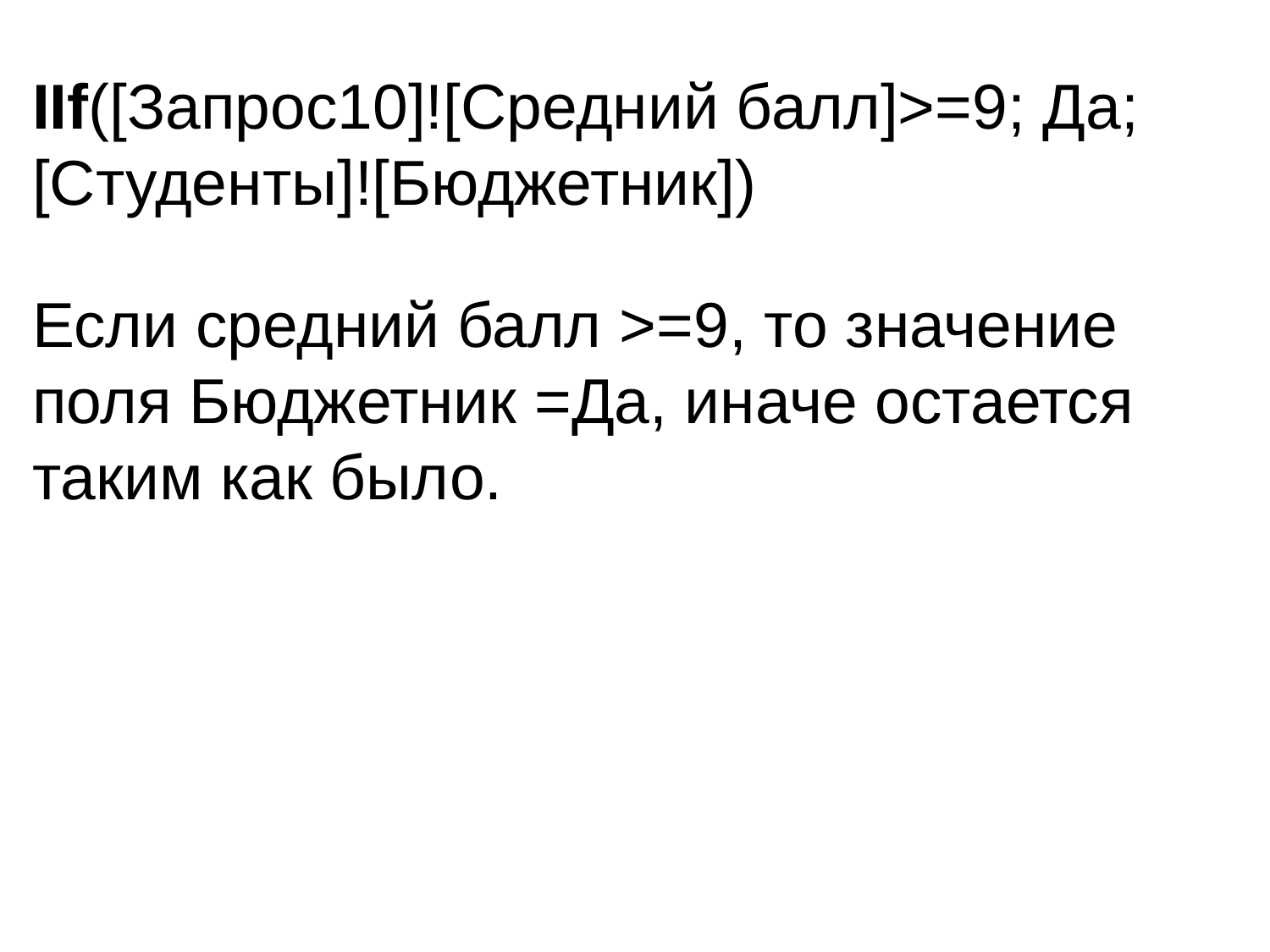

IIf([Запрос10]![Средний балл]>=9; Да; [Студенты]![Бюджетник])
Если средний балл >=9, то значение поля Бюджетник =Да, иначе остается таким как было.